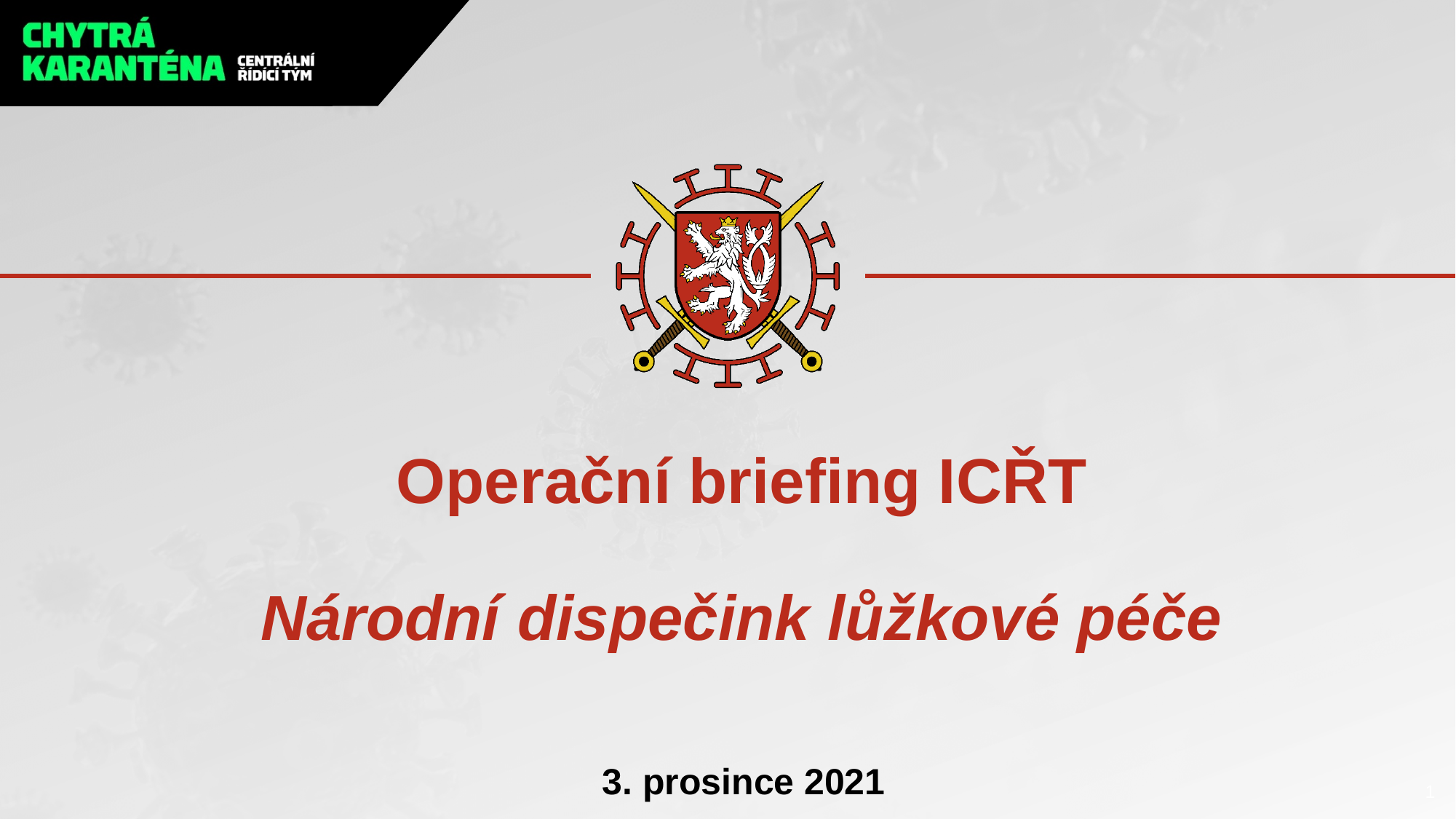

# Operační briefing ICŘT Národní dispečink lůžkové péče
3. prosince 2021
1